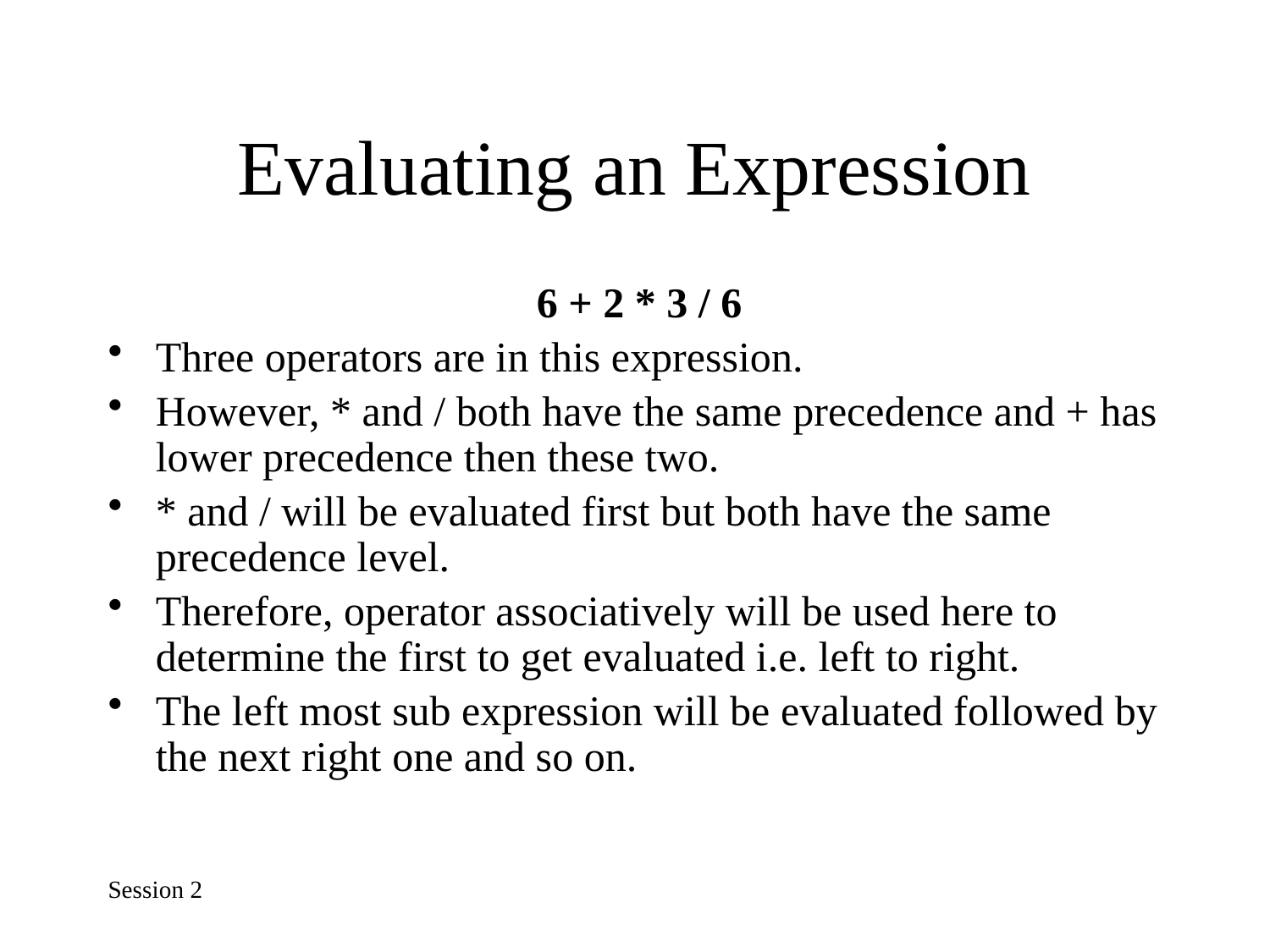

# Evaluating an Expression
				6 + 2 * 3 / 6
Three operators are in this expression.
However, * and / both have the same precedence and + has lower precedence then these two.
* and / will be evaluated first but both have the same precedence level.
Therefore, operator associatively will be used here to determine the first to get evaluated i.e. left to right.
The left most sub expression will be evaluated followed by the next right one and so on.
Session 2
26